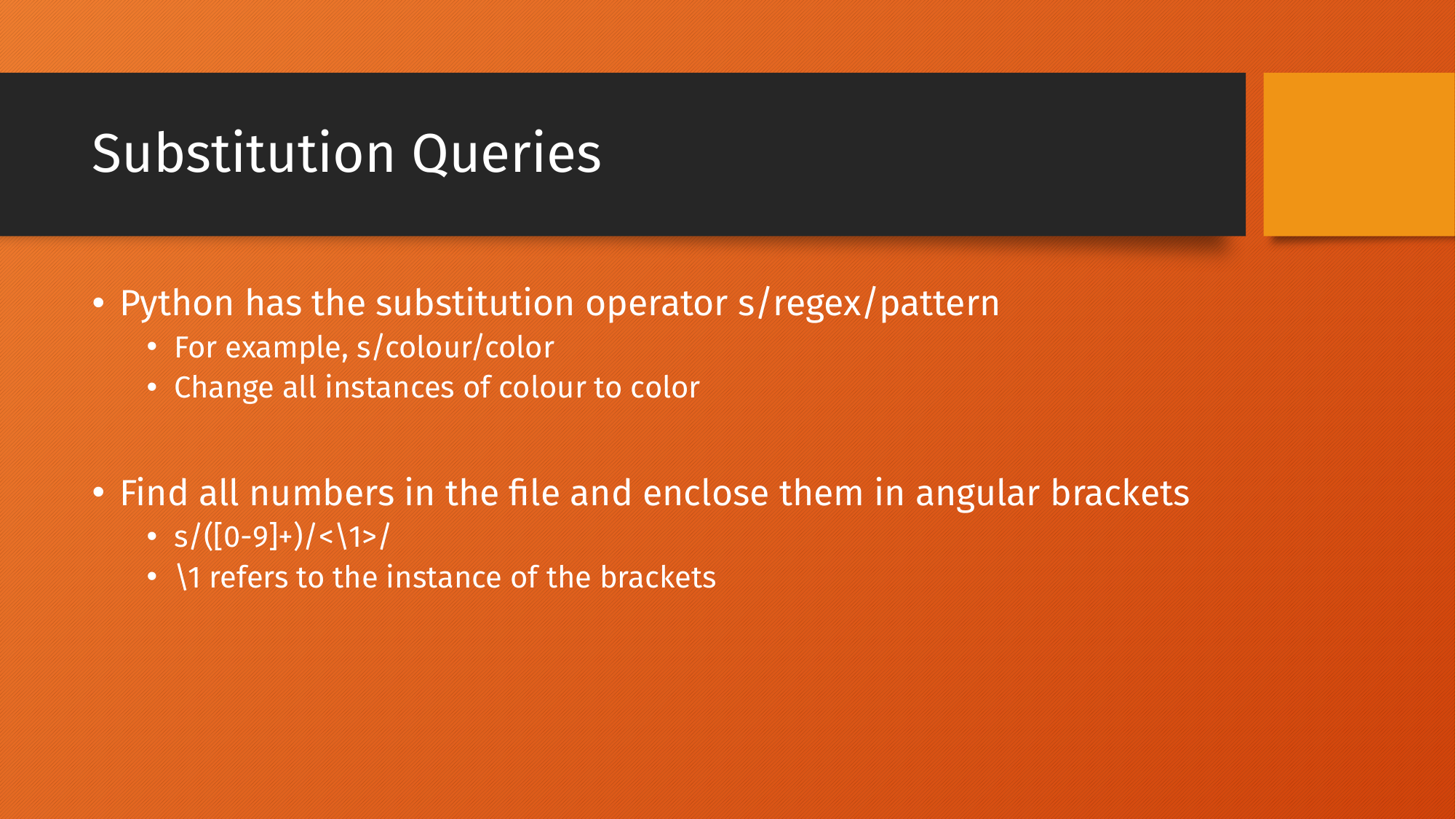

# Substitution Queries
Python has the substitution operator s/regex/pattern
For example, s/colour/color
Change all instances of colour to color

Find all numbers in the file and enclose them in angular brackets
s/([0-9]+)/<\1>/
\1 refers to the instance of the brackets